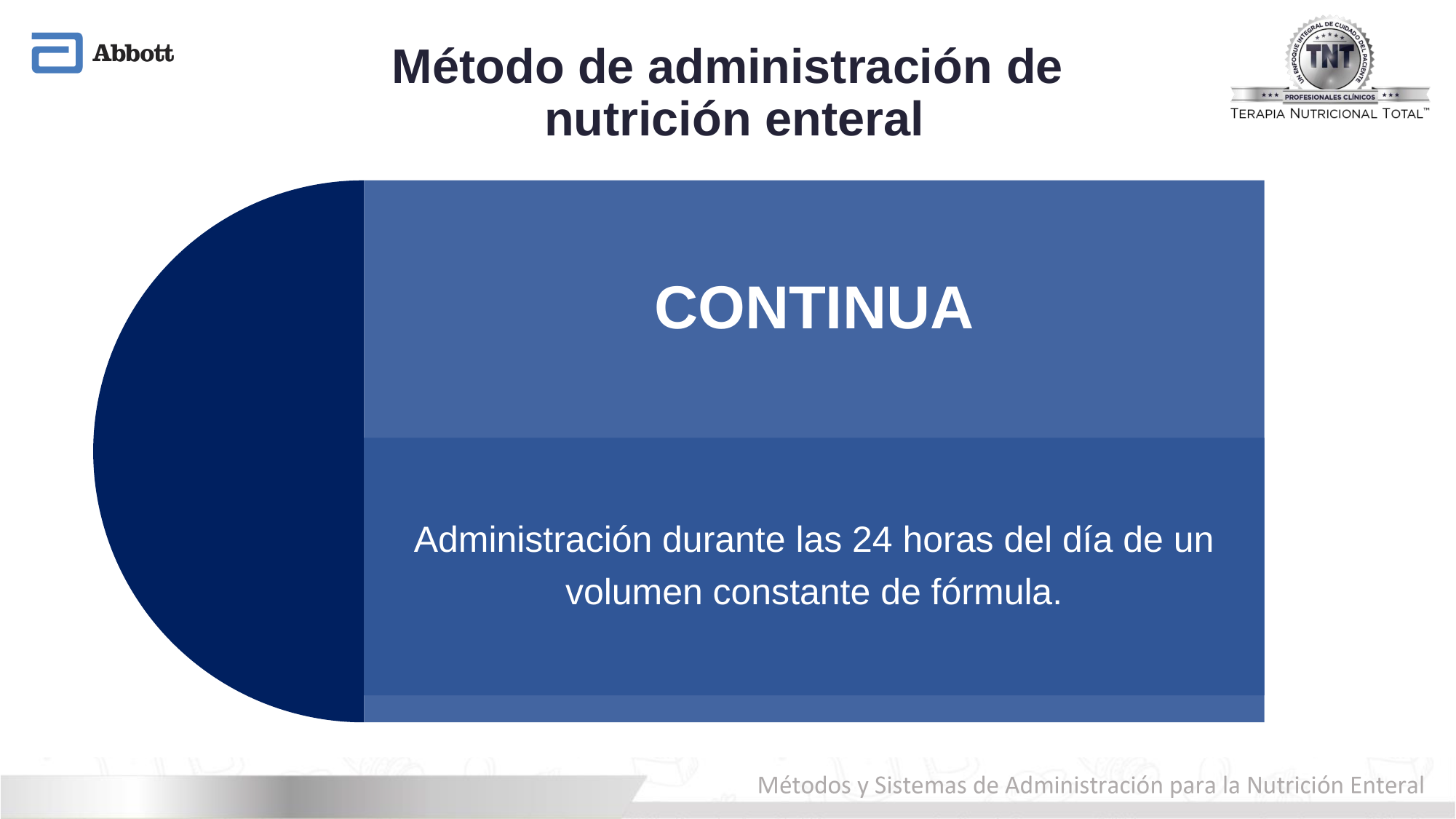

# Método de administración de nutrición enteral
CONTINUA
Administración durante las 24 horas del día de un
volumen constante de fórmula.